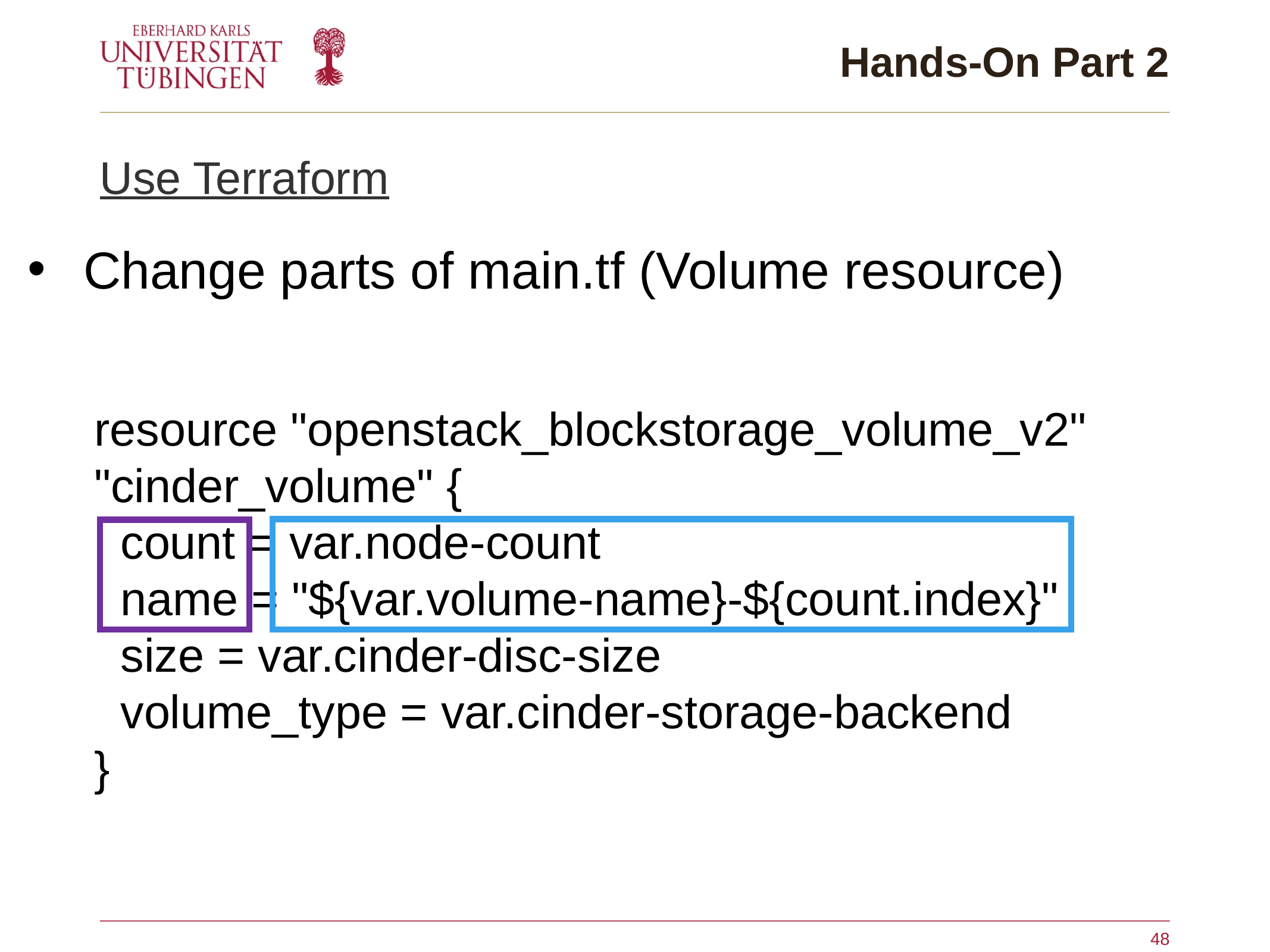

# Hands-On Part 2
Use Terraform
Change parts of main.tf (Volume resource)
resource "openstack_blockstorage_volume_v2" "cinder_volume" {
  count = var.node-count
  name = "${var.volume-name}-${count.index}"
  size = var.cinder-disc-size
  volume_type = var.cinder-storage-backend
}

48